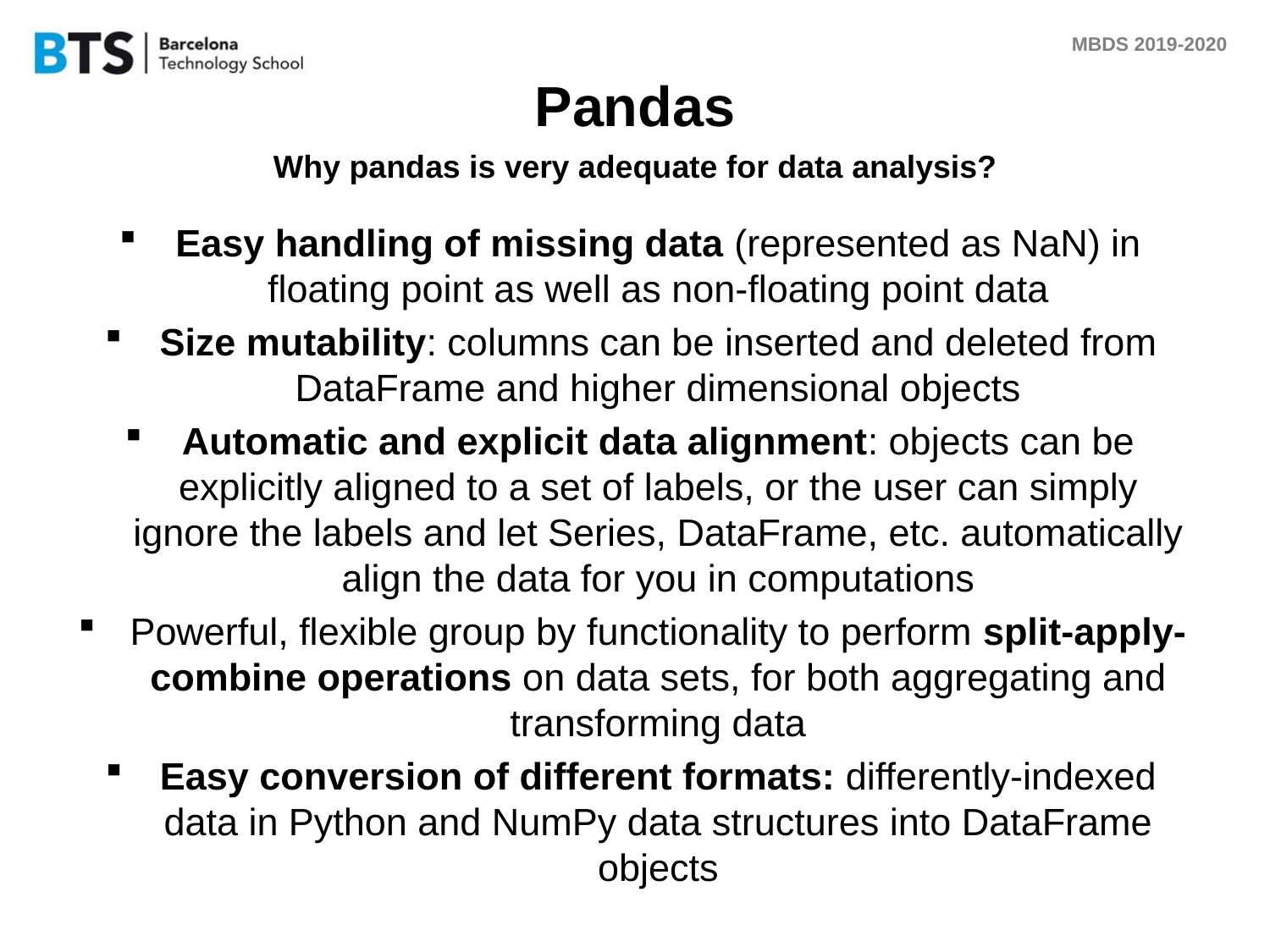

# Pandas
Why pandas is very adequate for data analysis?
Easy handling of missing data (represented as NaN) in floating point as well as non-floating point data
Size mutability: columns can be inserted and deleted from DataFrame and higher dimensional objects
Automatic and explicit data alignment: objects can be explicitly aligned to a set of labels, or the user can simply ignore the labels and let Series, DataFrame, etc. automatically align the data for you in computations
Powerful, flexible group by functionality to perform split-apply-combine operations on data sets, for both aggregating and transforming data
Easy conversion of different formats: differently-indexed data in Python and NumPy data structures into DataFrame objects